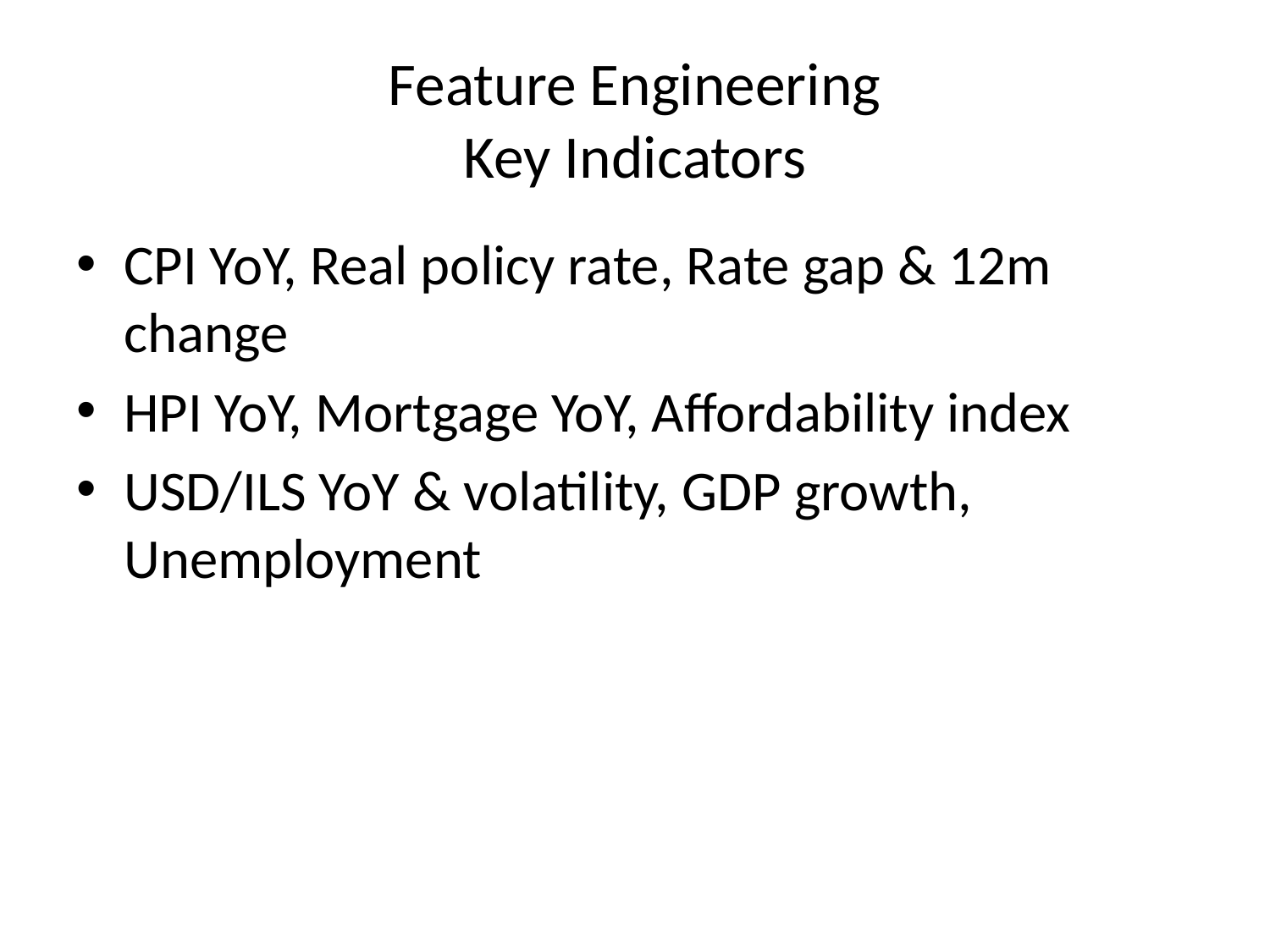

# Feature Engineering Key Indicators
CPI YoY, Real policy rate, Rate gap & 12m change
HPI YoY, Mortgage YoY, Affordability index
USD/ILS YoY & volatility, GDP growth, Unemployment